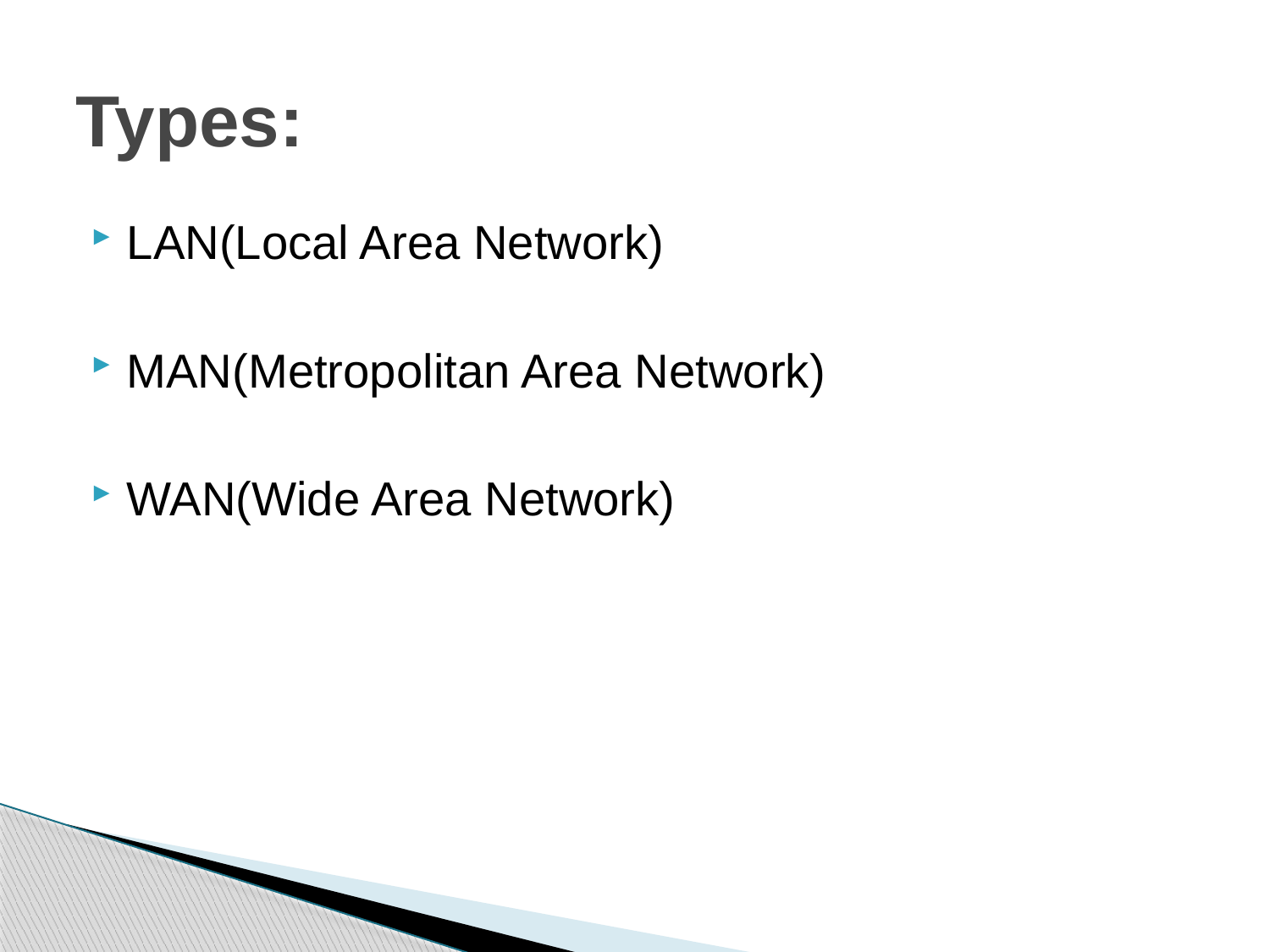

# Types:
LAN(Local Area Network)

MAN(Metropolitan Area Network)

WAN(Wide Area Network)